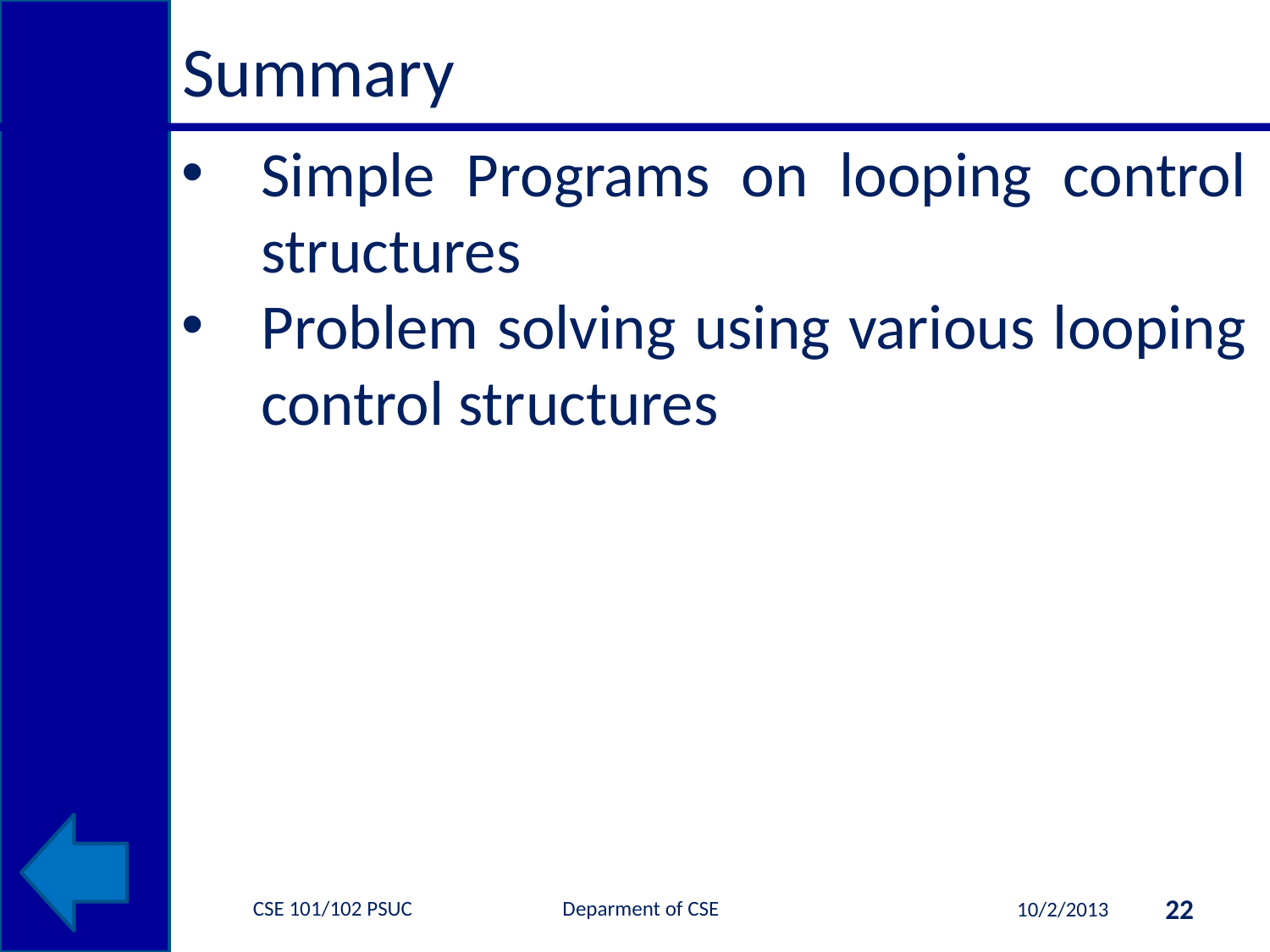

# Summary
Simple Programs on looping control structures
Problem solving using various looping control structures

CSE 101/102 PSUC                               Deparment of CSE
22
10/2/2013